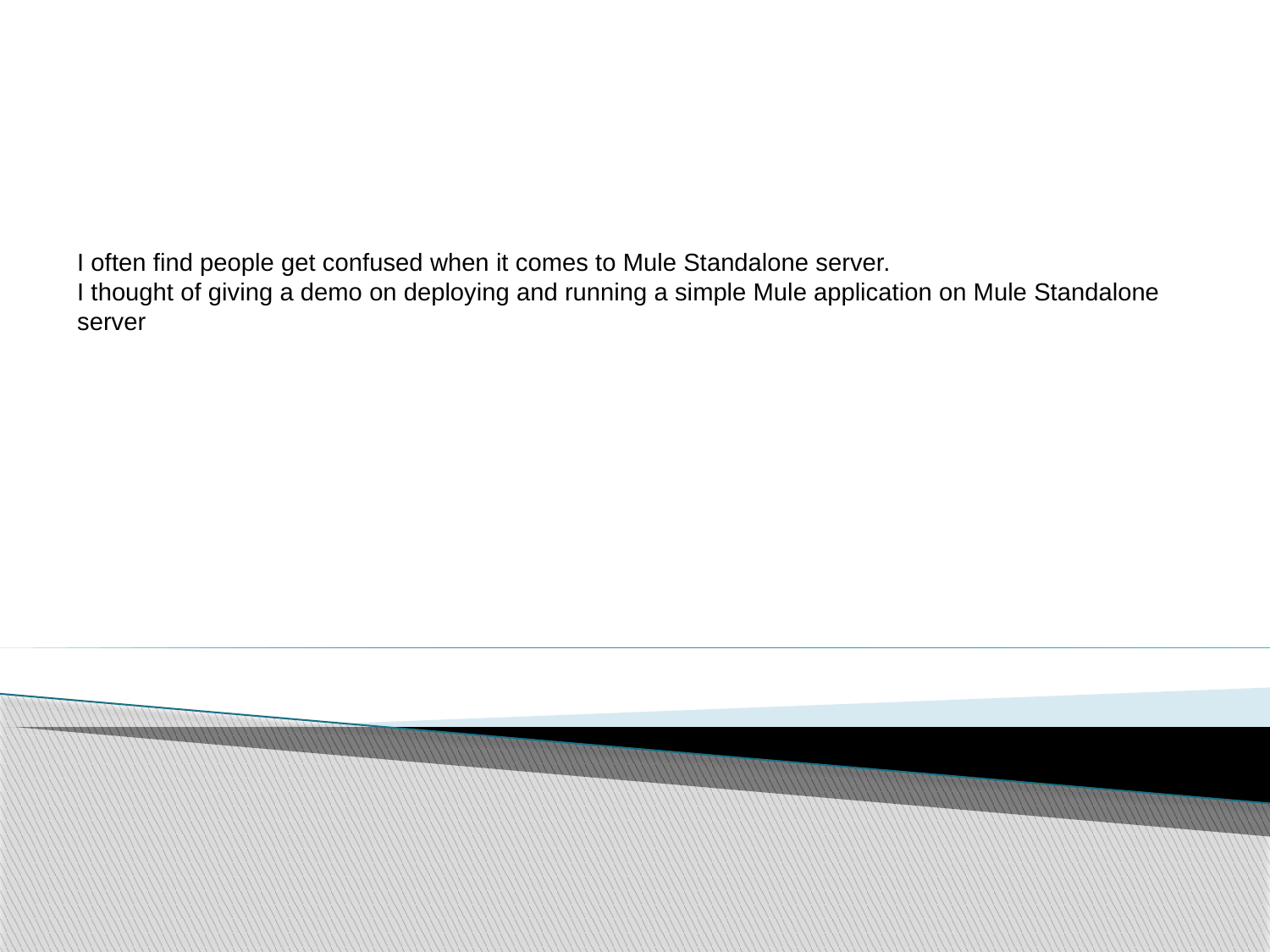

I often find people get confused when it comes to Mule Standalone server.
I thought of giving a demo on deploying and running a simple Mule application on Mule Standalone server